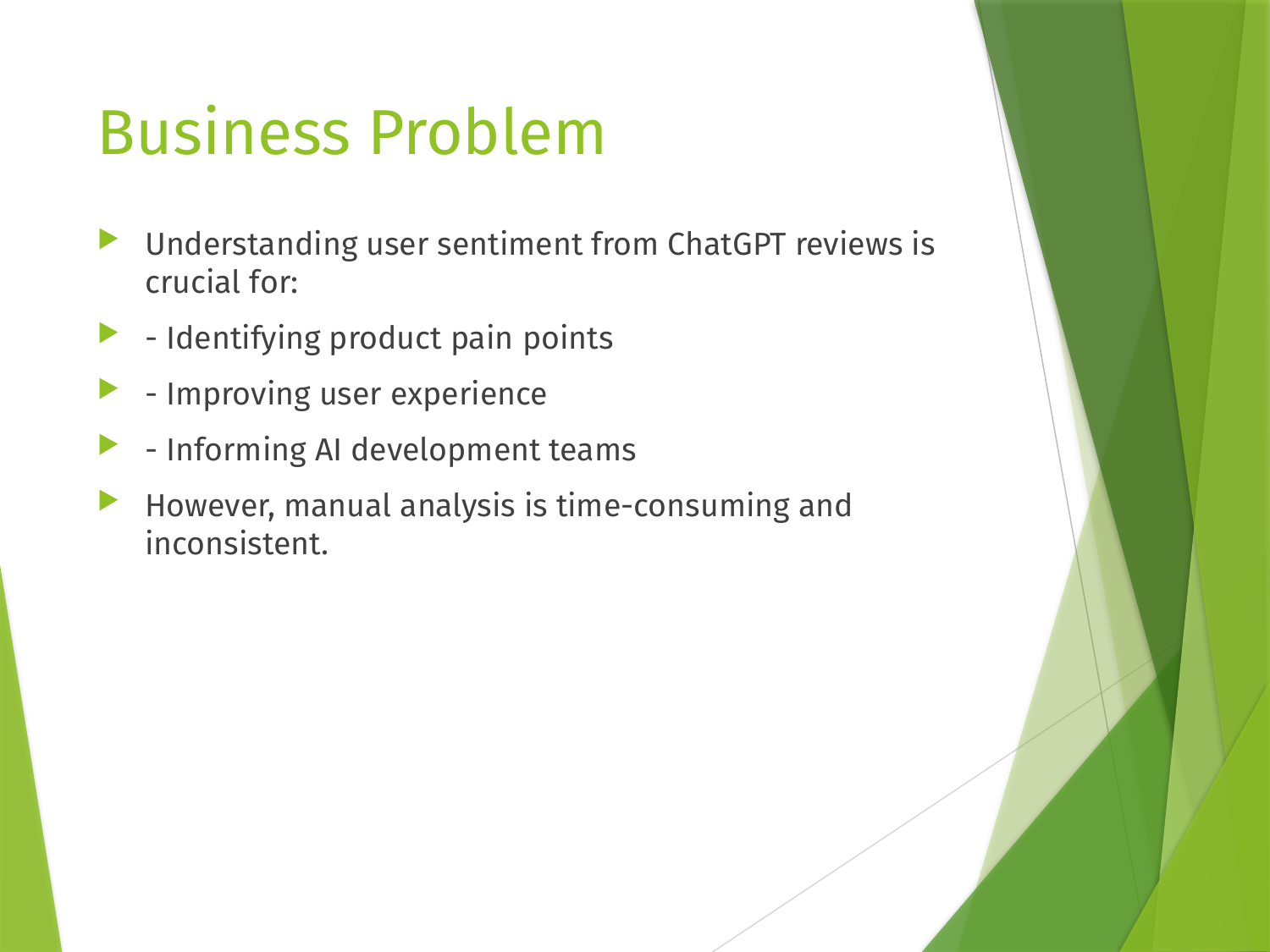

# Business Problem
Understanding user sentiment from ChatGPT reviews is crucial for:
- Identifying product pain points
- Improving user experience
- Informing AI development teams
However, manual analysis is time-consuming and inconsistent.